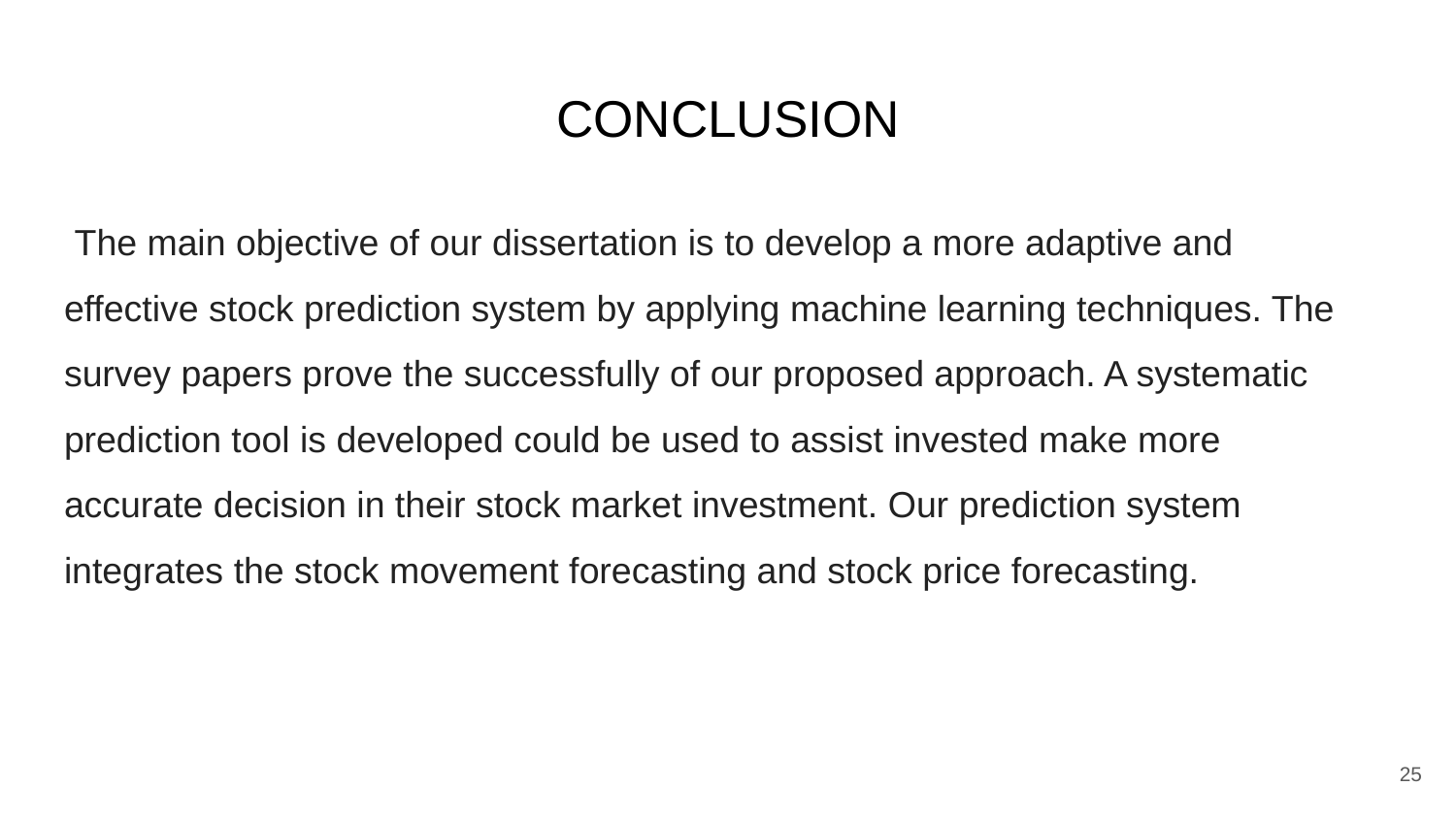

# CONCLUSION
 The main objective of our dissertation is to develop a more adaptive and effective stock prediction system by applying machine learning techniques. The survey papers prove the successfully of our proposed approach. A systematic prediction tool is developed could be used to assist invested make more accurate decision in their stock market investment. Our prediction system integrates the stock movement forecasting and stock price forecasting.

25